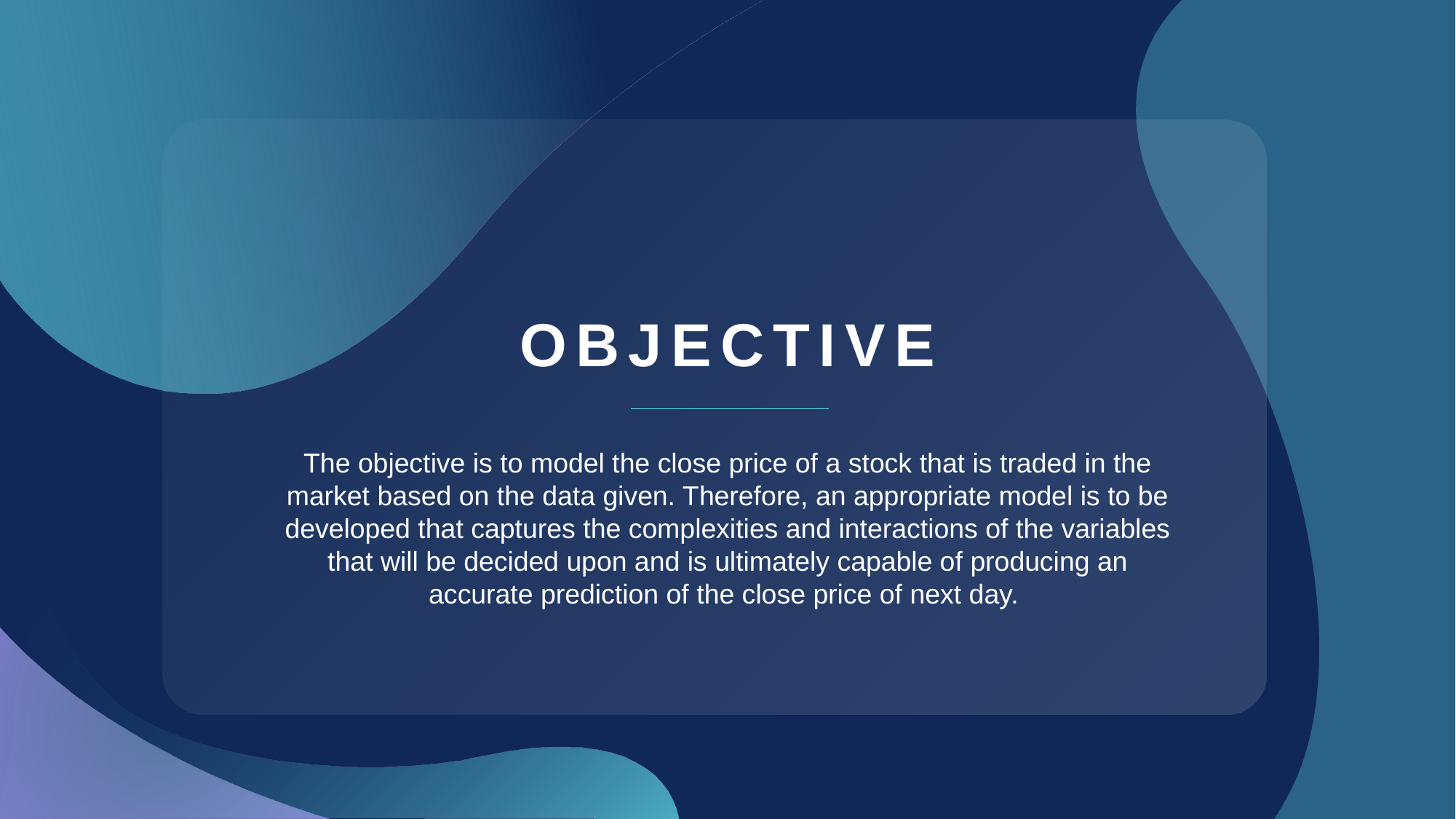

# Objective
The objective is to model the close price of a stock that is traded in the market based on the data given. Therefore, an appropriate model is to be developed that captures the complexities and interactions of the variables that will be decided upon and is ultimately capable of producing an accurate prediction of the close price of next day.